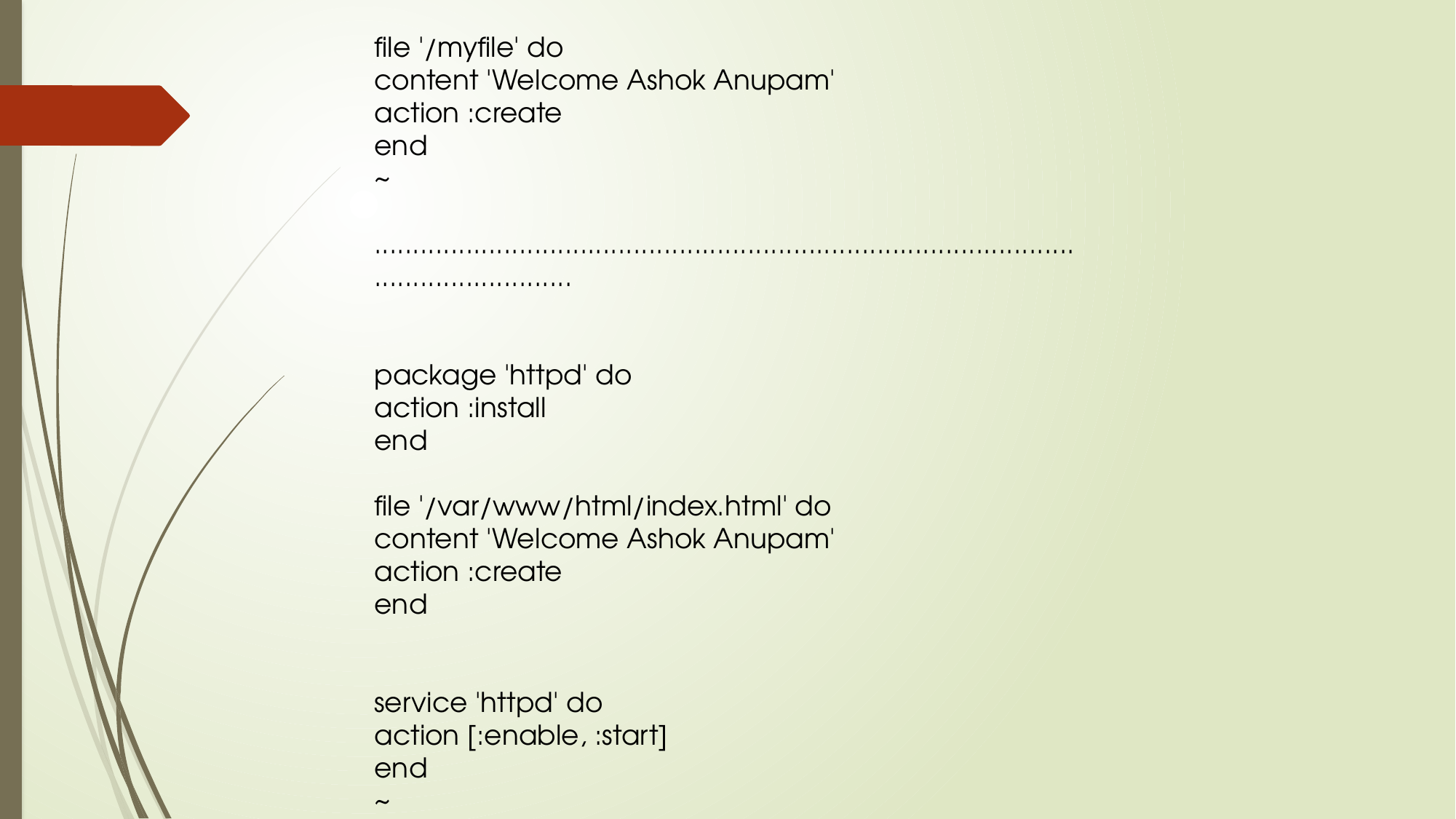

file '/myfile' do
content 'Welcome Ashok Anupam'
action :create
end
~

......................................................................................................................

package 'httpd' do
action :install
end

file '/var/www/html/index.html' do
content 'Welcome Ashok Anupam'
action :create
end

service 'httpd' do
action [:enable, :start]
end
~